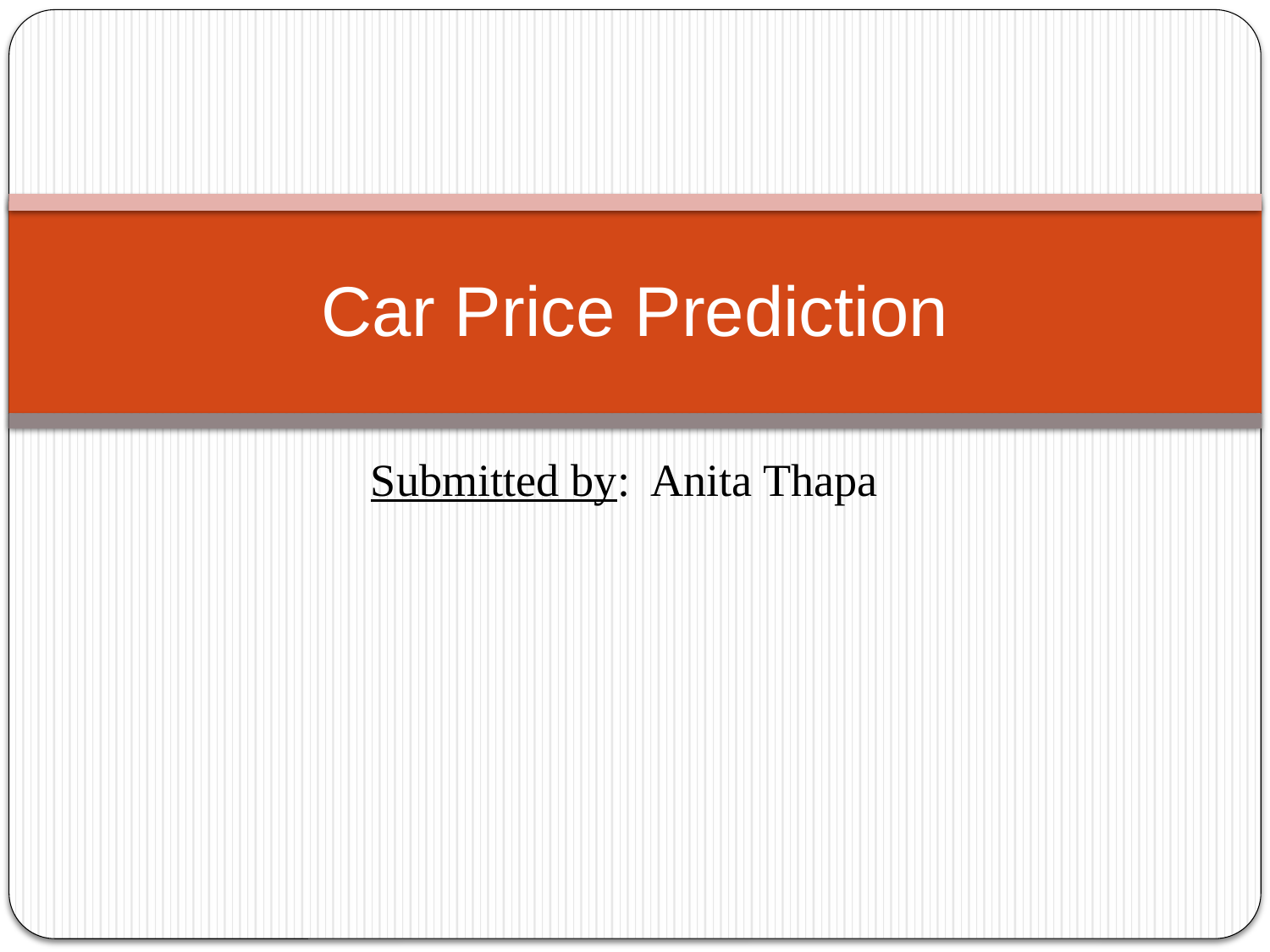

# Car Price Prediction
Submitted by:  Anita Thapa